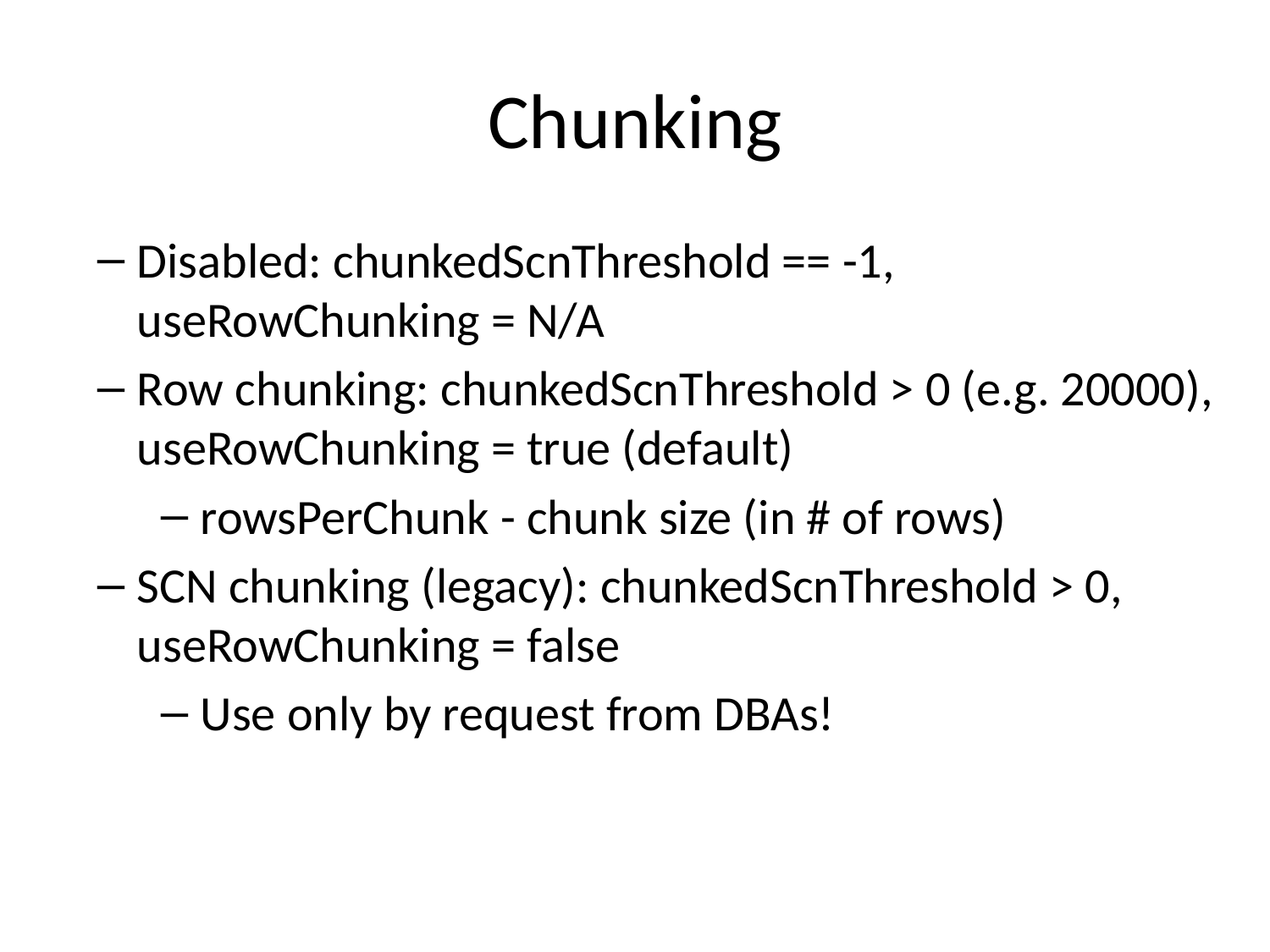

# Chunking

Disabled: chunkedScnThreshold == -1, useRowChunking = N/A
Row chunking: chunkedScnThreshold > 0 (e.g. 20000), useRowChunking = true (default)
rowsPerChunk - chunk size (in # of rows)
SCN chunking (legacy): chunkedScnThreshold > 0, useRowChunking = false
Use only by request from DBAs!